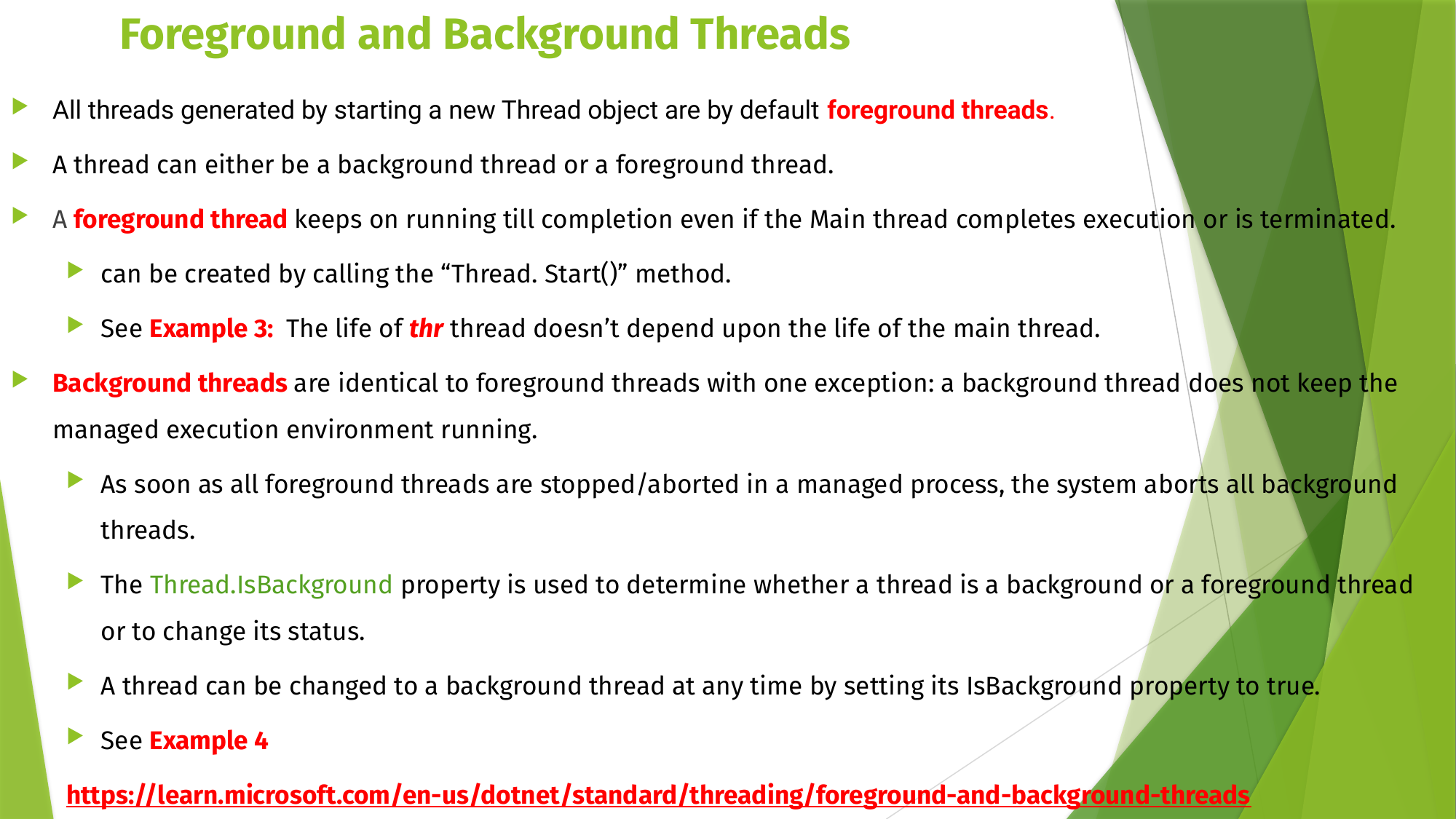

# Foreground and Background Threads

All threads generated by starting a new Thread object are by default foreground threads.
A thread can either be a background thread or a foreground thread.
A foreground thread keeps on running till completion even if the Main thread completes execution or is terminated.
can be created by calling the “Thread. Start()” method.
See Example 3:  The life of thr thread doesn’t depend upon the life of the main thread.
Background threads are identical to foreground threads with one exception: a background thread does not keep the managed execution environment running.
As soon as all foreground threads are stopped/aborted in a managed process, the system aborts all background threads.
The Thread.IsBackground property is used to determine whether a thread is a background or a foreground thread or to change its status.
A thread can be changed to a background thread at any time by setting its IsBackground property to true.
See Example 4
https://learn.microsoft.com/en-us/dotnet/standard/threading/foreground-and-background-threads